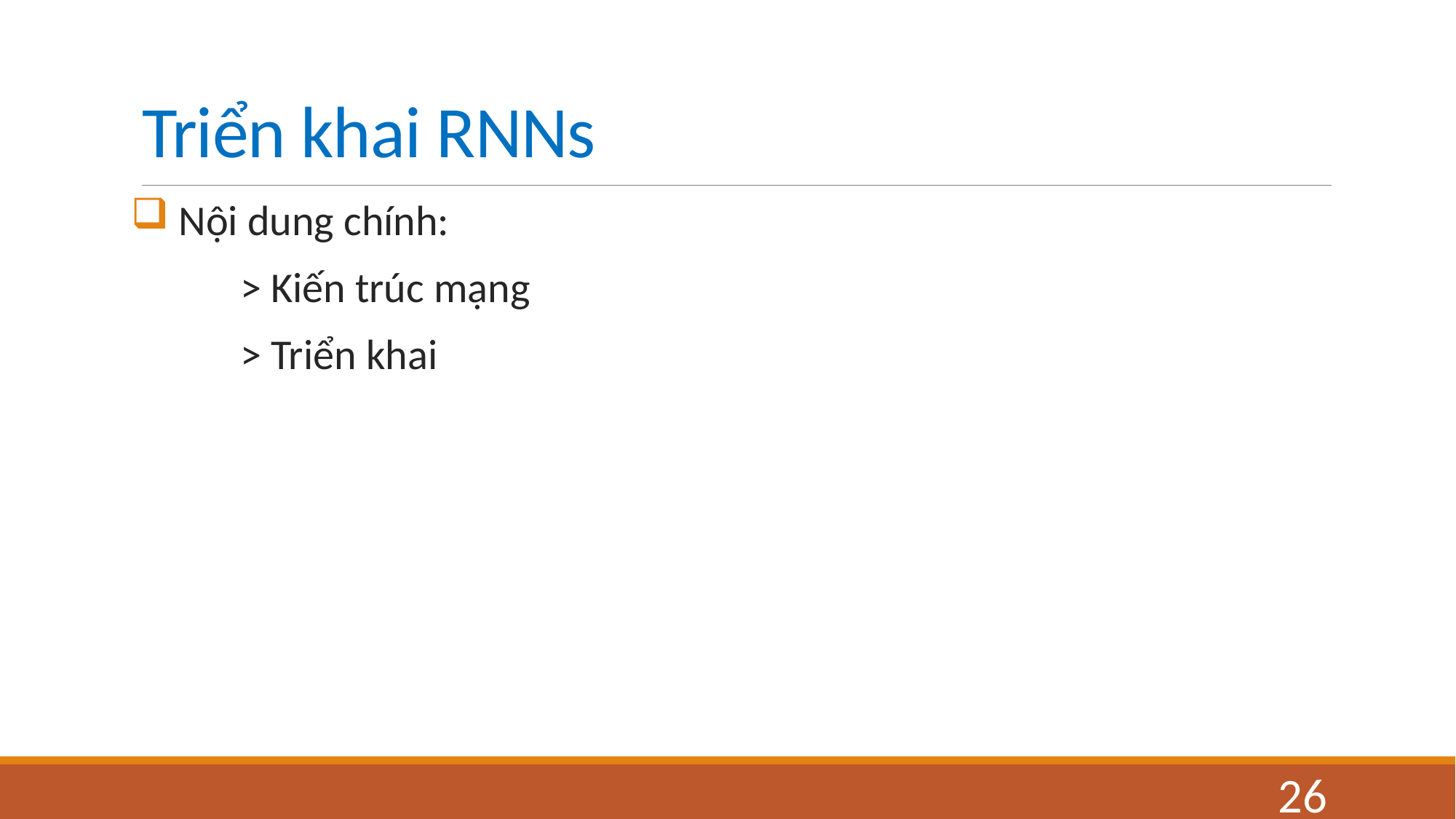

# Triển khai RNNs
 Nội dung chính:
	> Kiến trúc mạng
	> Triển khai
26